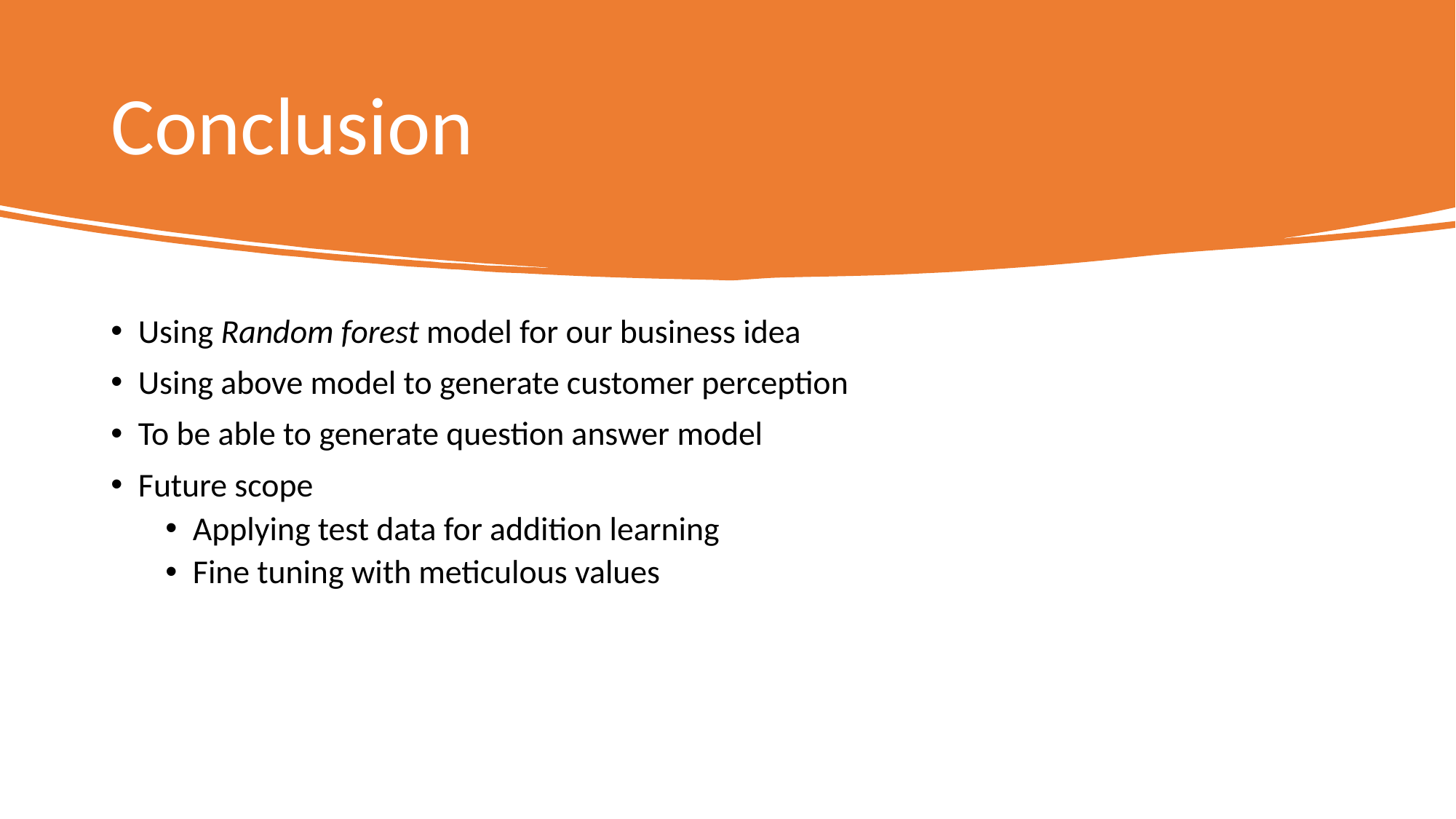

# Conclusion
Using Random forest model for our business idea
Using above model to generate customer perception
To be able to generate question answer model
Future scope
Applying test data for addition learning
Fine tuning with meticulous values